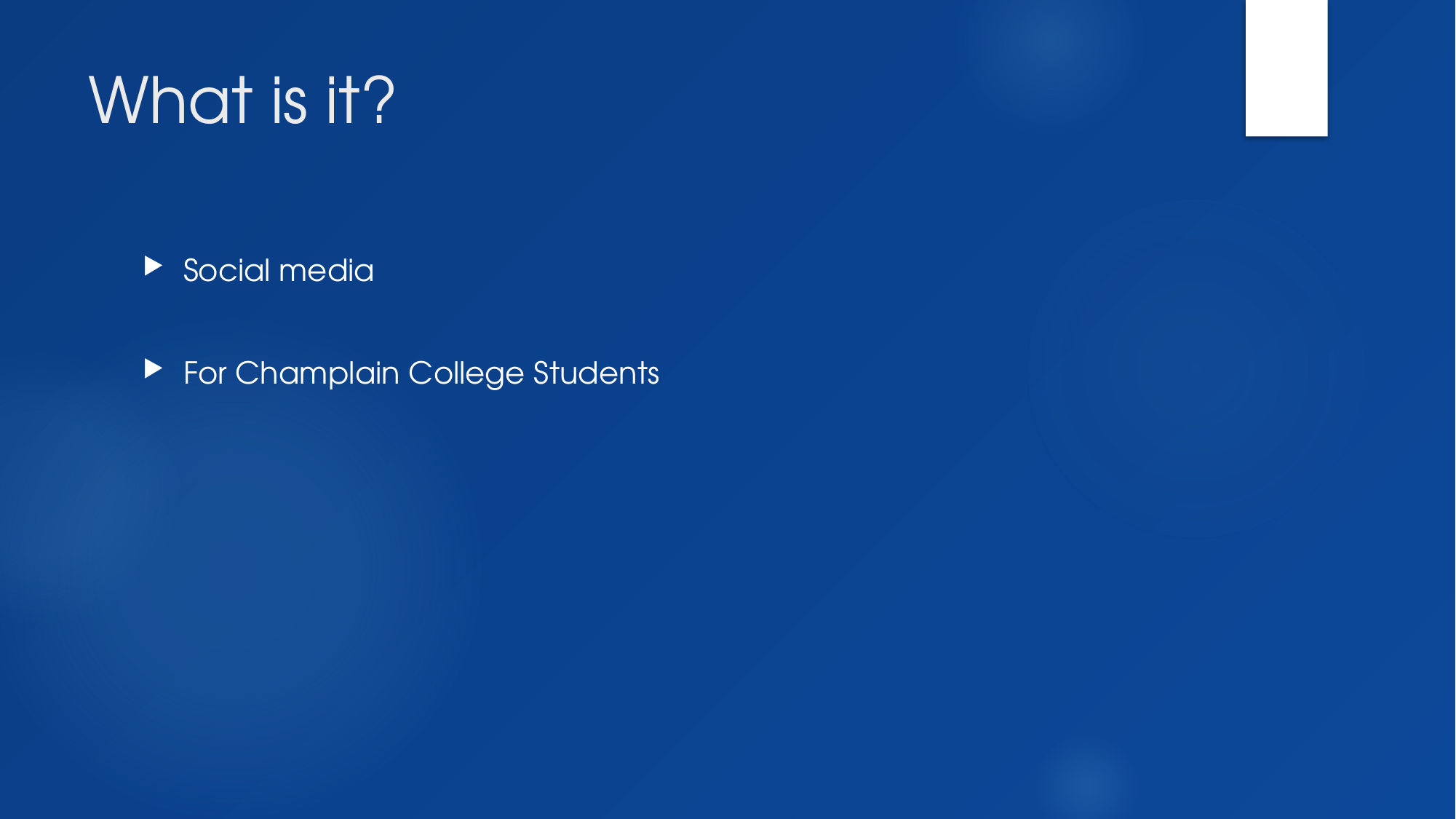

# What is it?
Social media

For Champlain College Students